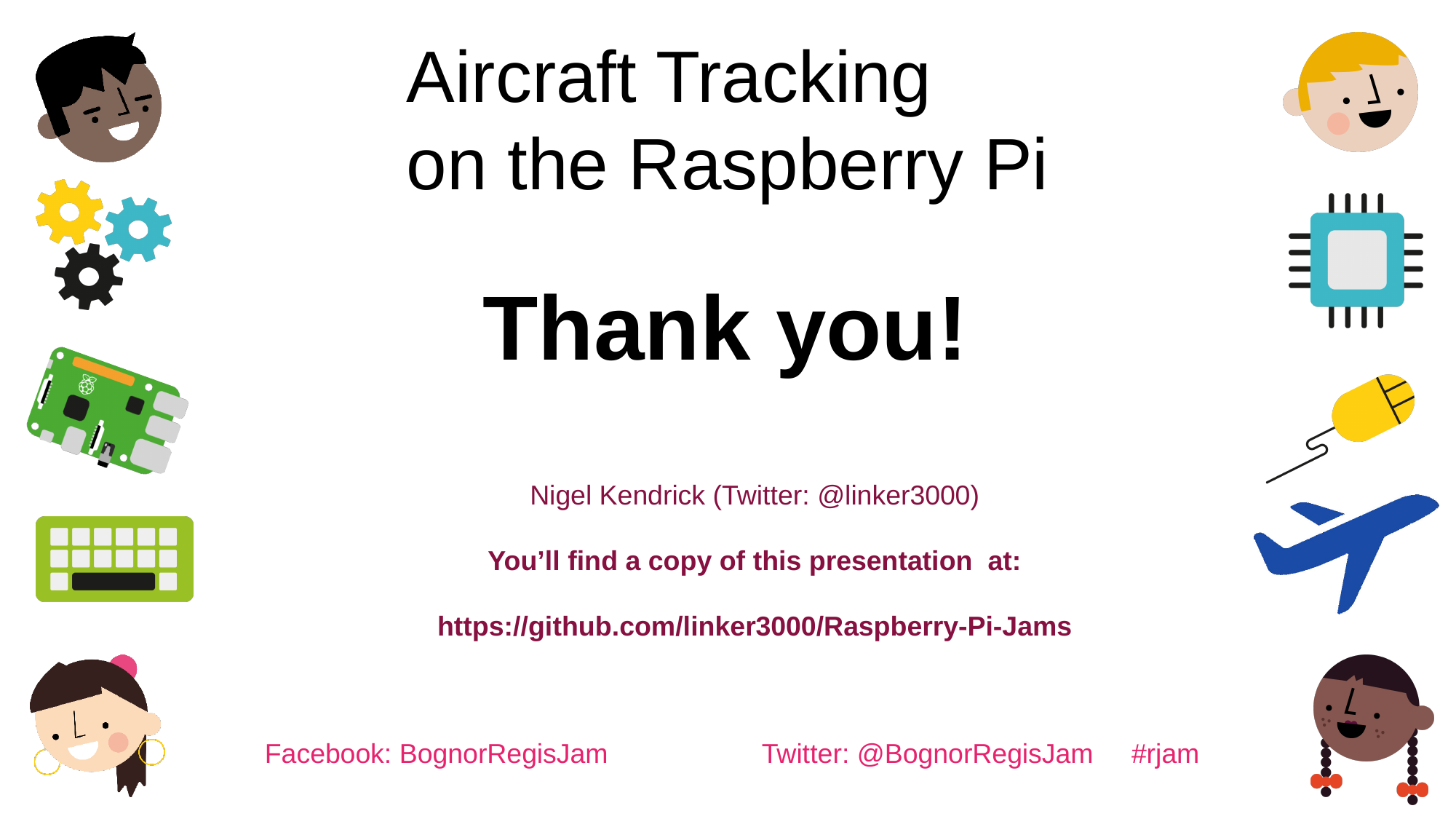

Aircraft Tracking
on the Raspberry Pi
Thank you!

Nigel Kendrick (Twitter: @linker3000)

You’ll find a copy of this presentation  at:

https://github.com/linker3000/Raspberry-Pi-Jams
Facebook: BognorRegisJam
Twitter: @BognorRegisJam     #rjam